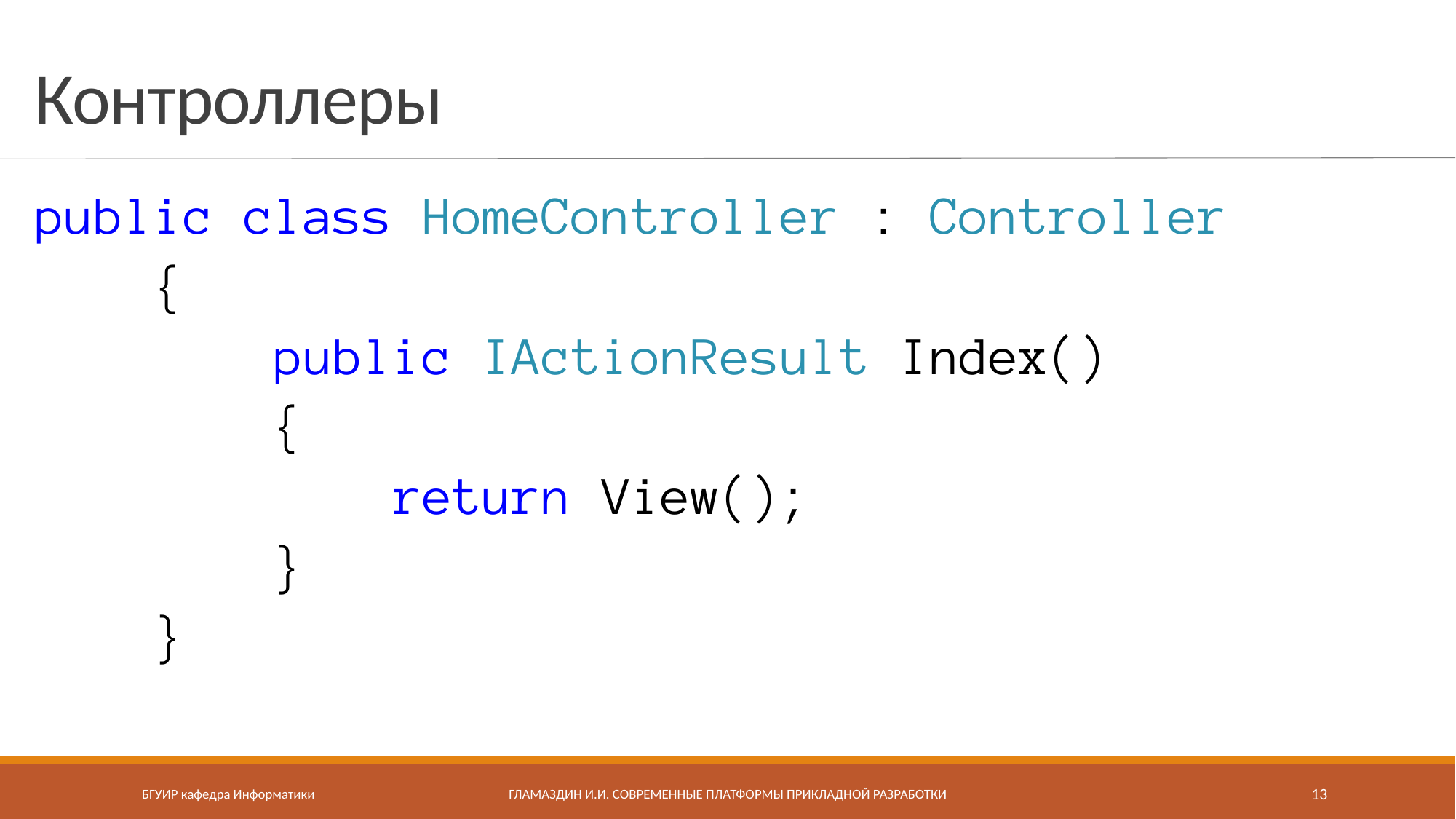

# Контроллеры
public class HomeController : Controller
    {
        public IActionResult Index()
        {
            return View();
        }
    }

БГУИР кафедра Информатики
Гламаздин И.И. Современные платформы прикладной разработки
13